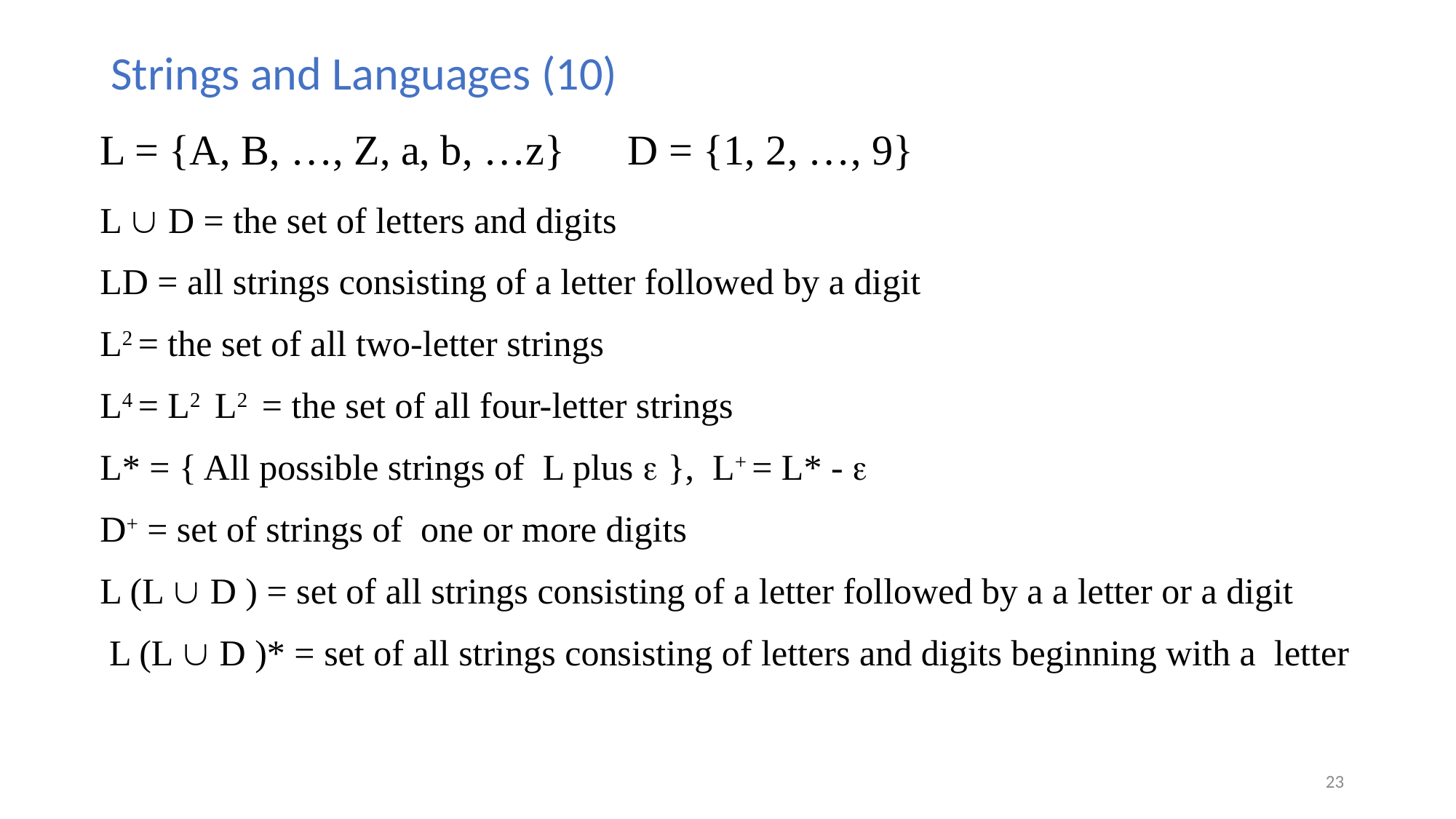

# Strings and Languages (10)
L = {A, B, …, Z, a, b, …z}      D = {1, 2, …, 9}
L ∪ D = the set of letters and digits
LD = all strings consisting of a letter followed by a digit
L2 = the set of all two-letter strings
L4 = L2  L2  = the set of all four-letter strings
L* = { All possible strings of  L plus ε },  L+ = L* - ε
D+ = set of strings of  one or more digits
L (L ∪ D ) = set of all strings consisting of a letter followed by a a letter or a digit
 L (L ∪ D )* = set of all strings consisting of letters and digits beginning with a  letter
23